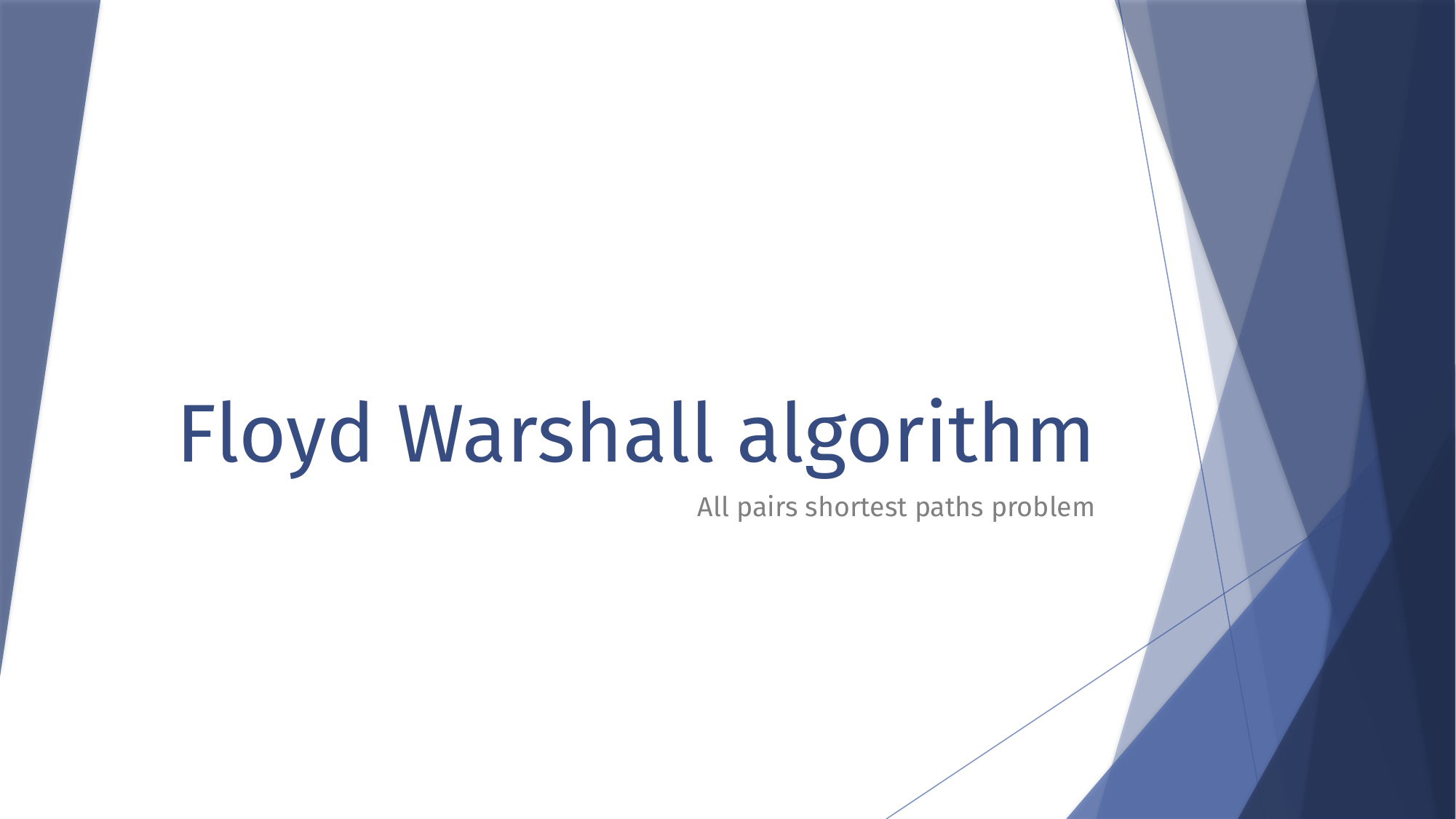

# Floyd Warshall algorithm
All pairs shortest paths problem